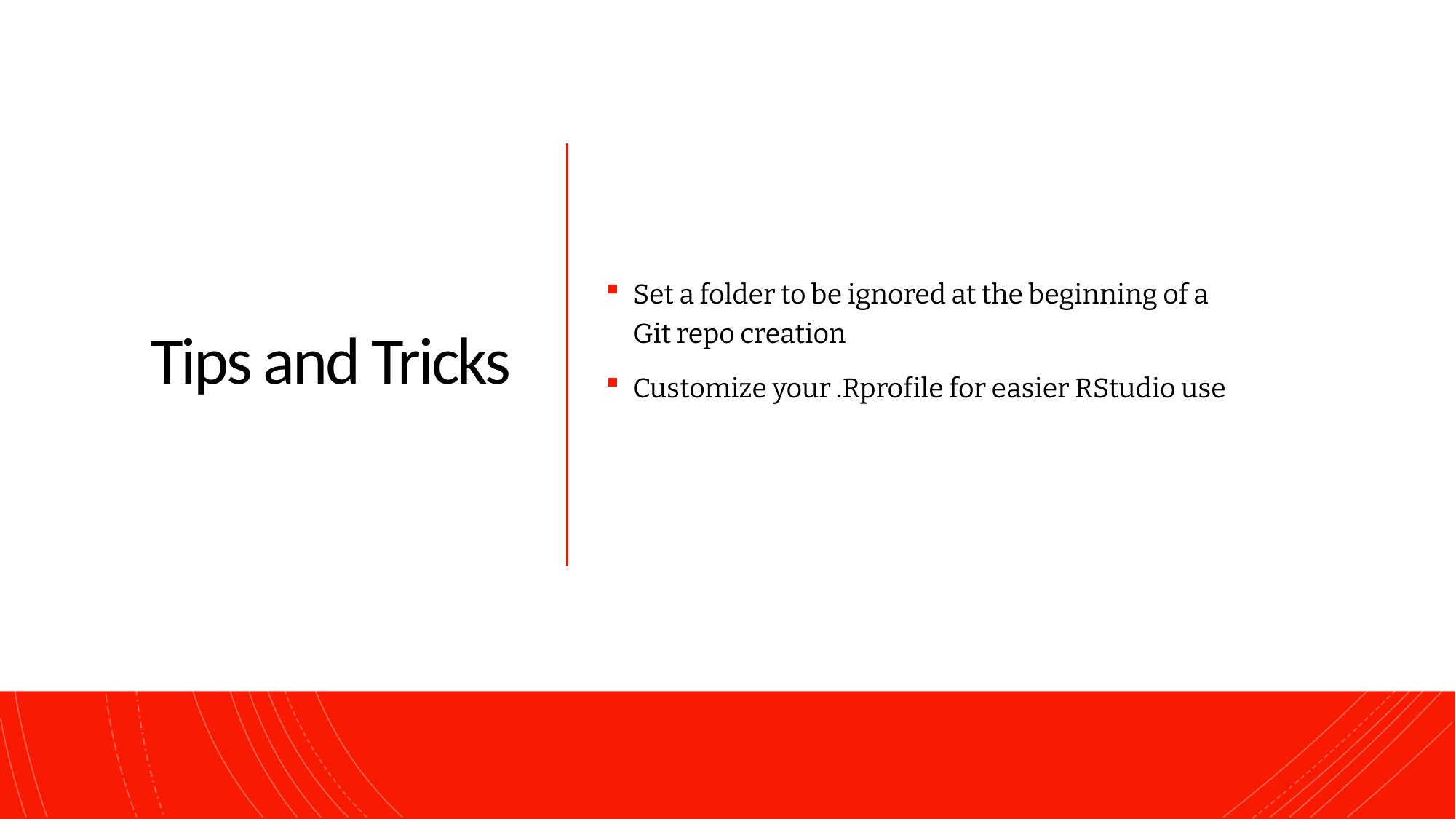

# Tips and Tricks
Set a folder to be ignored at the beginning of a Git repo creation
Customize your .Rprofile for easier RStudio use